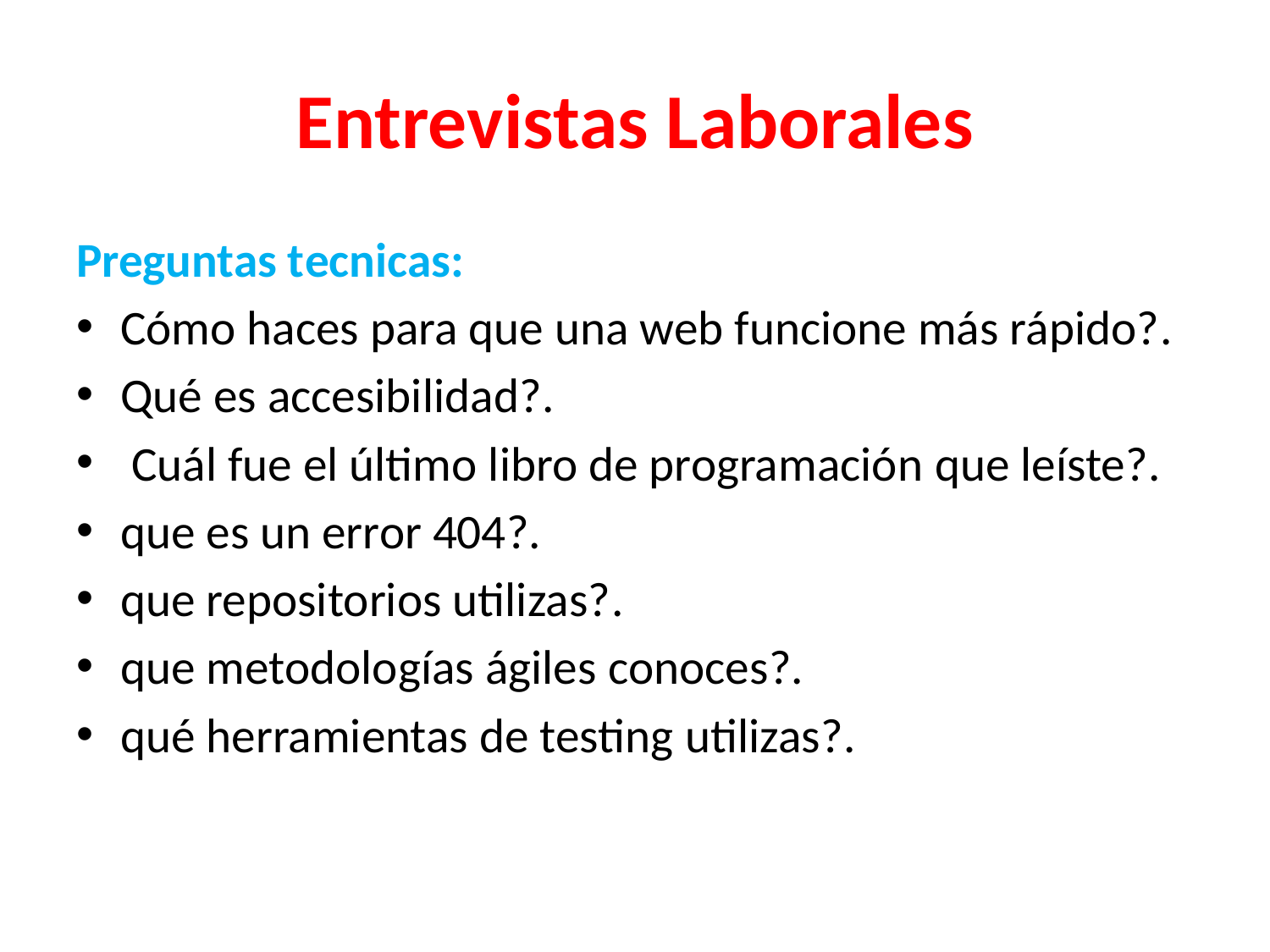

# Entrevistas Laborales
Preguntas tecnicas:
Cómo haces para que una web funcione más rápido?.
Qué es accesibilidad?.
 Cuál fue el último libro de programación que leíste?.
que es un error 404?.
que repositorios utilizas?.
que metodologías ágiles conoces?.
qué herramientas de testing utilizas?.